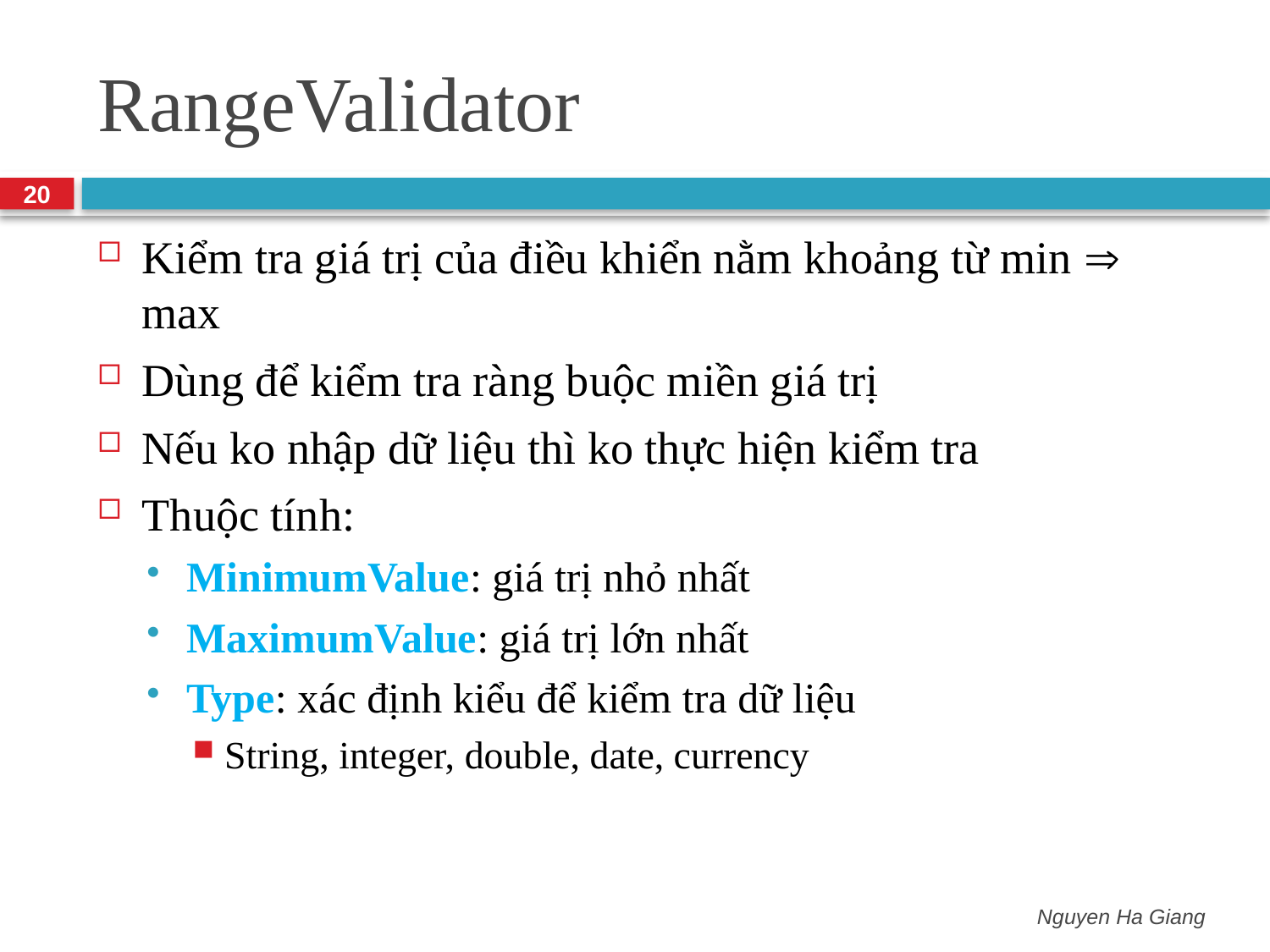

# RangeValidator
20
Kiểm tra giá trị của điều khiển nằm khoảng từ min ⇒ max
Dùng để kiểm tra ràng buộc miền giá trị
Nếu ko nhập dữ liệu thì ko thực hiện kiểm tra
Thuộc tính:
MinimumValue: giá trị nhỏ nhất
MaximumValue: giá trị lớn nhất
Type: xác định kiểu để kiểm tra dữ liệu
String, integer, double, date, currency
Nguyen Ha Giang